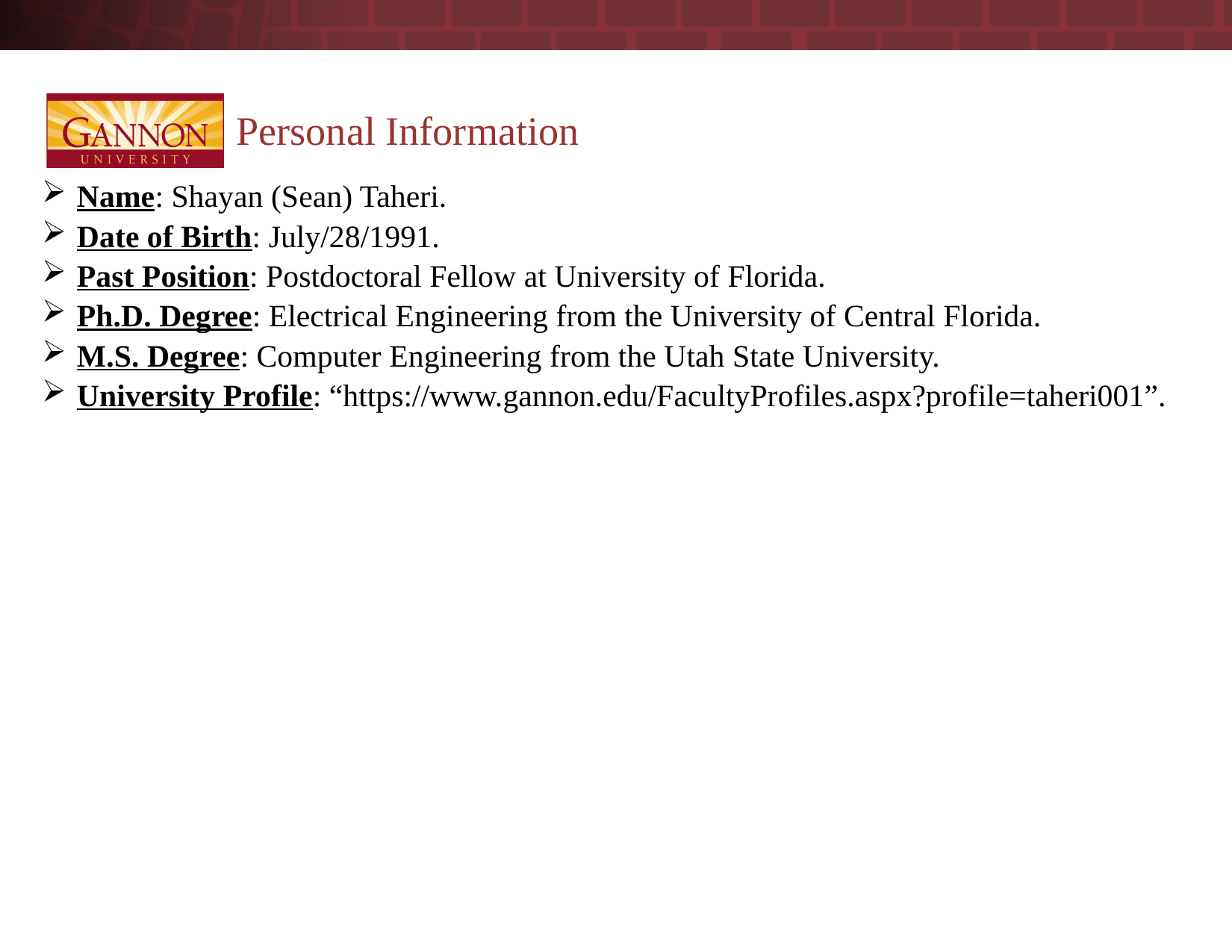

Personal Information
Name: Shayan (Sean) Taheri.
Date of Birth: July/28/1991.
Past Position: Postdoctoral Fellow at University of Florida.
Ph.D. Degree: Electrical Engineering from the University of Central Florida.
M.S. Degree: Computer Engineering from the Utah State University.
University Profile: “https://www.gannon.edu/FacultyProfiles.aspx?profile=taheri001”.